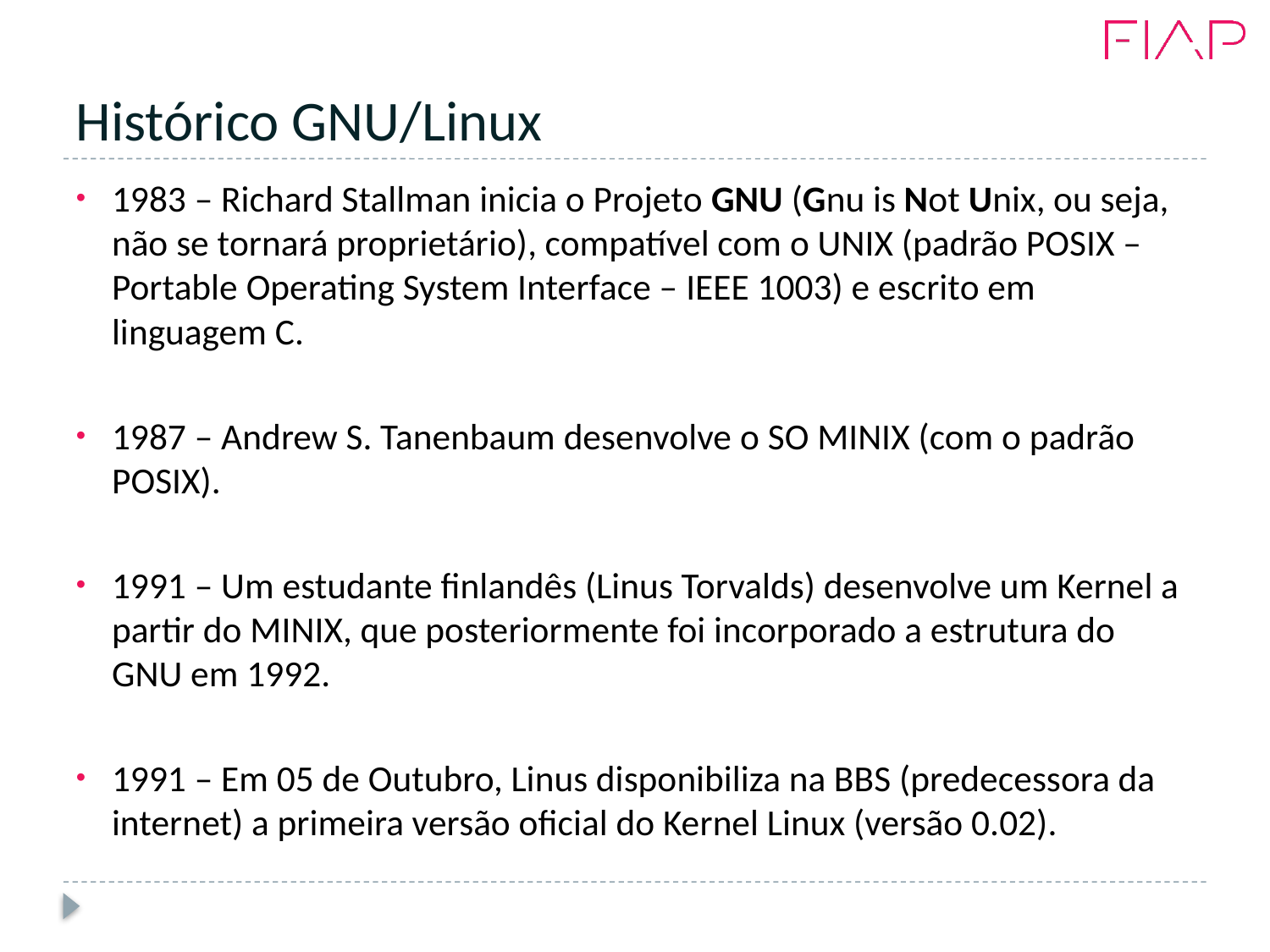

# Histórico GNU/Linux
1983 – Richard Stallman inicia o Projeto GNU (Gnu is Not Unix, ou seja, não se tornará proprietário), compatível com o UNIX (padrão POSIX – Portable Operating System Interface – IEEE 1003) e escrito em linguagem C.

1987 – Andrew S. Tanenbaum desenvolve o SO MINIX (com o padrão POSIX).

1991 – Um estudante finlandês (Linus Torvalds) desenvolve um Kernel a partir do MINIX, que posteriormente foi incorporado a estrutura do GNU em 1992.

1991 – Em 05 de Outubro, Linus disponibiliza na BBS (predecessora da internet) a primeira versão oficial do Kernel Linux (versão 0.02).